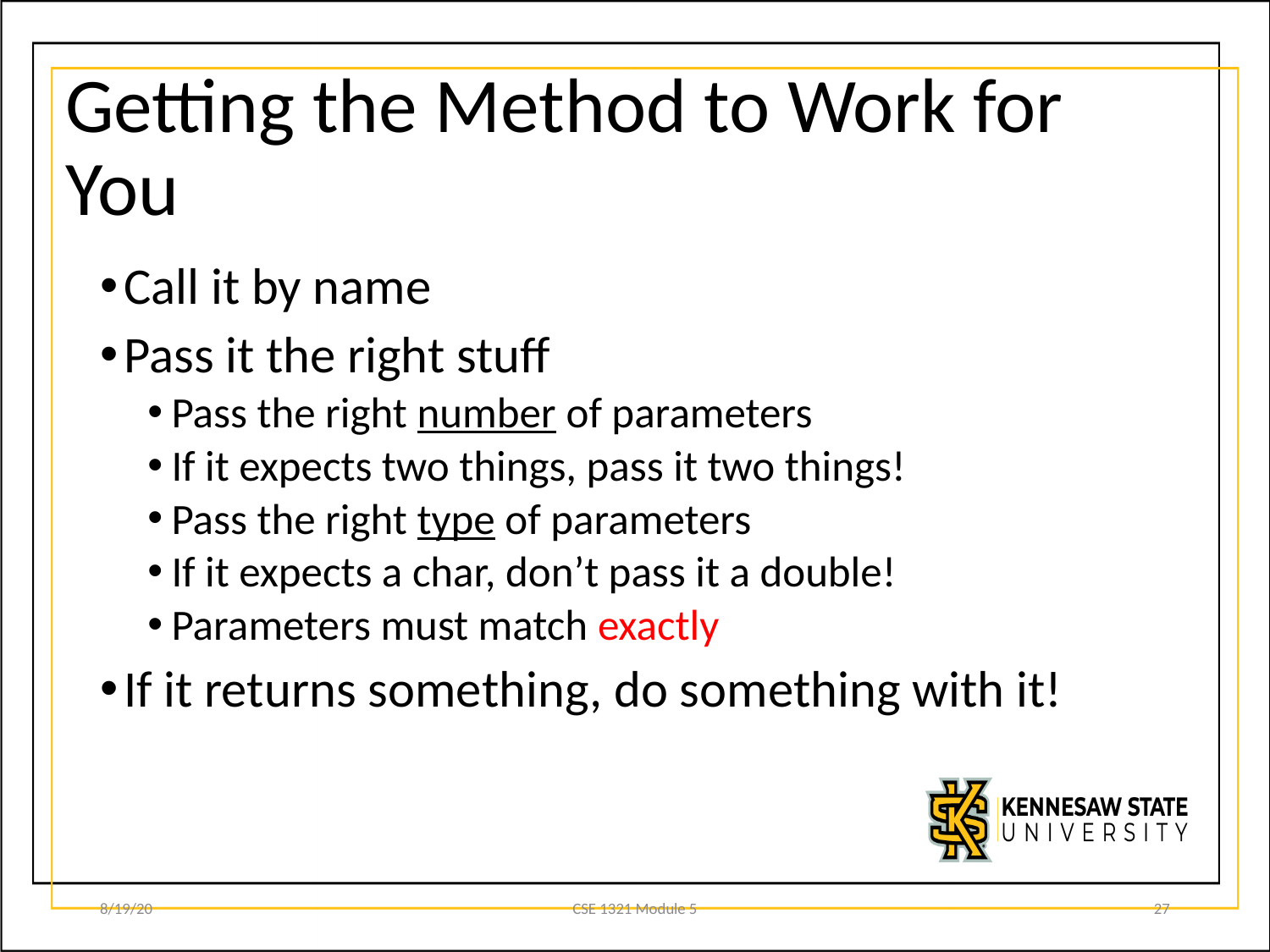

# Getting the Method to Work for You
Call it by name
Pass it the right stuff
Pass the right number of parameters
If it expects two things, pass it two things!
Pass the right type of parameters
If it expects a char, don’t pass it a double!
Parameters must match exactly
If it returns something, do something with it!
8/19/20
CSE 1321 Module 5
27